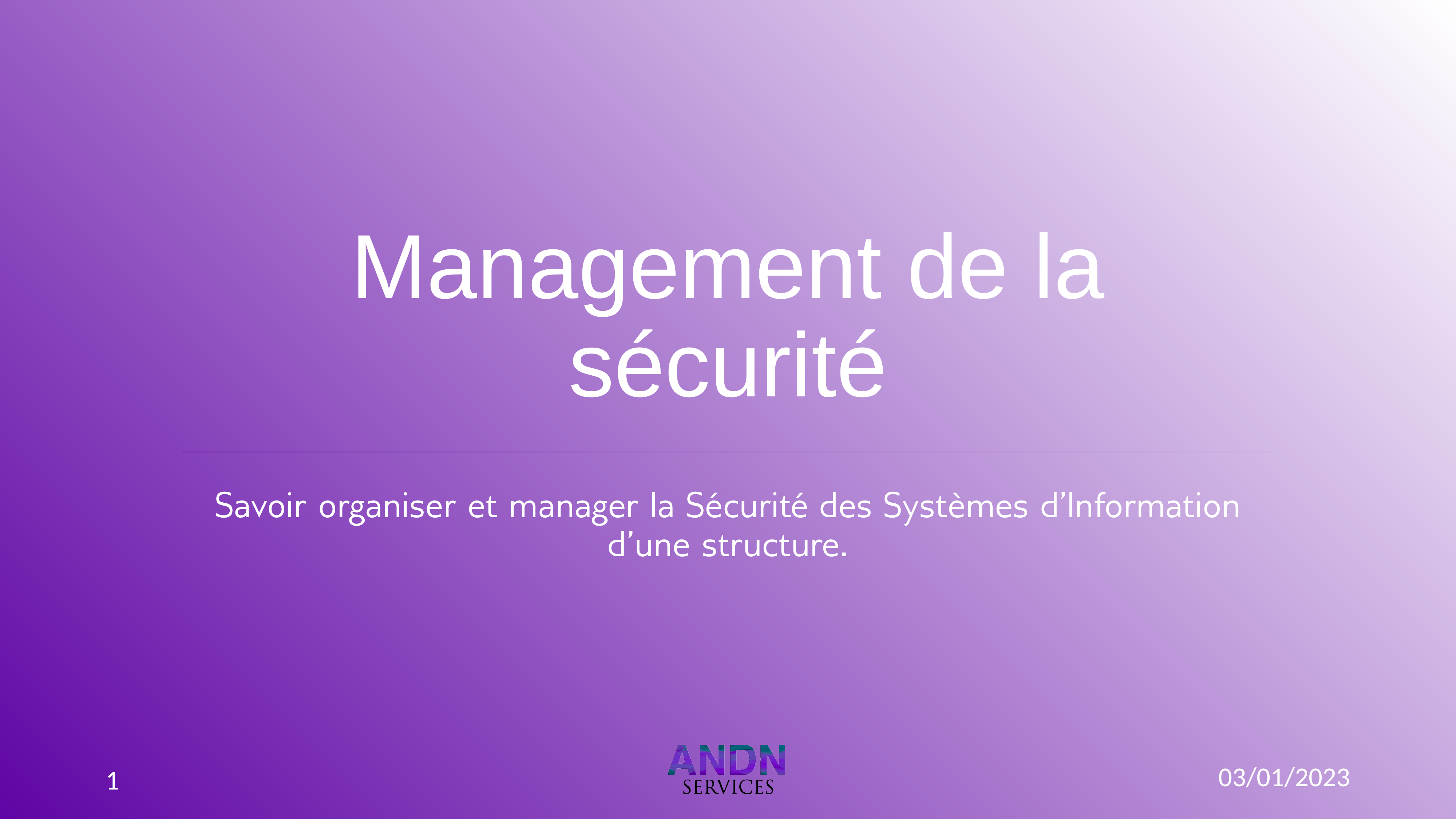

# Management de la sécurité
Savoir organiser et manager la Sécurité des Systèmes d’Information d’une structure.
03/01/2023
1